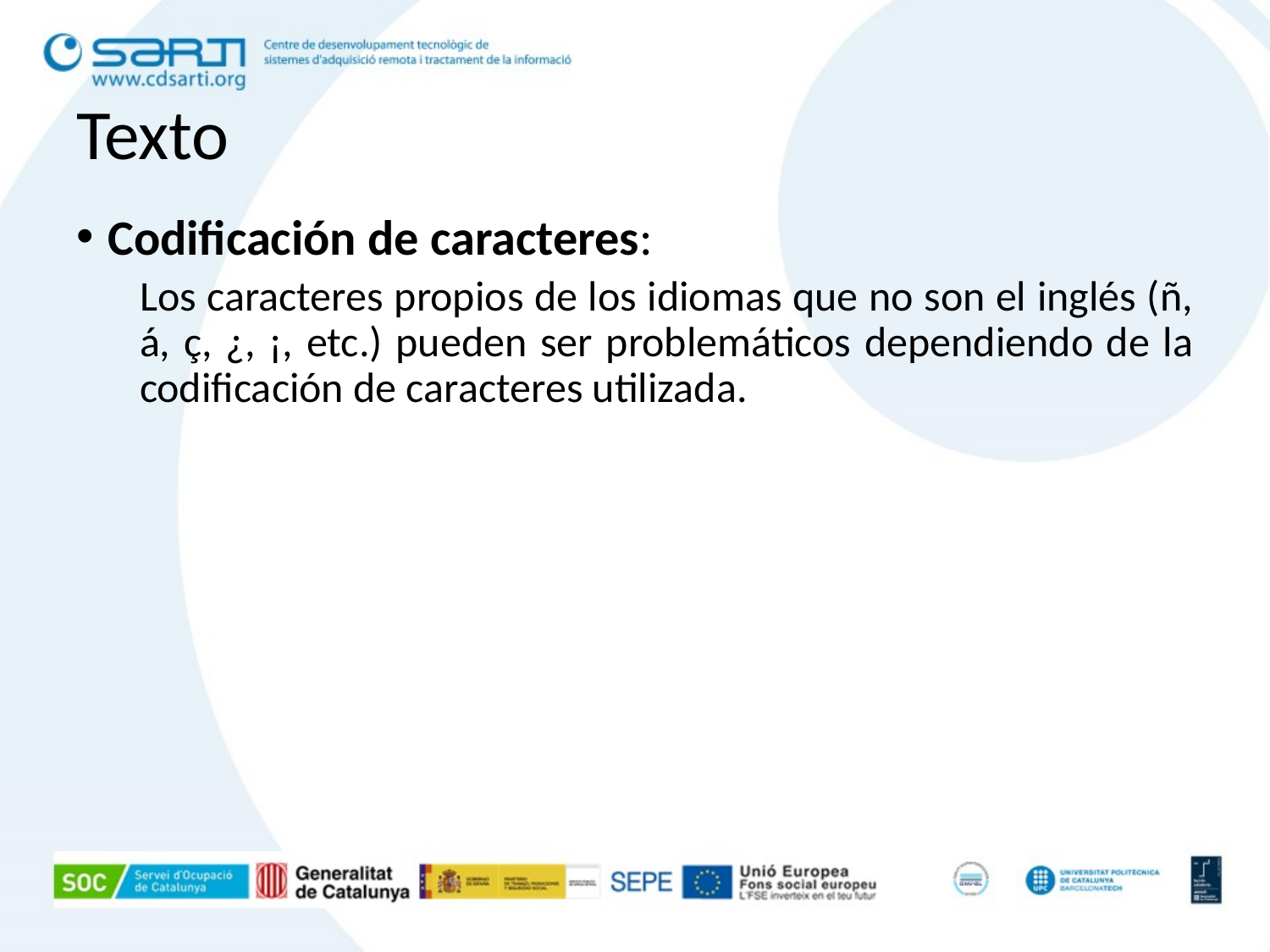

# Texto
Codificación de caracteres:
Los caracteres propios de los idiomas que no son el inglés (ñ, á, ç, ¿, ¡, etc.) pueden ser problemáticos dependiendo de la codificación de caracteres utilizada.